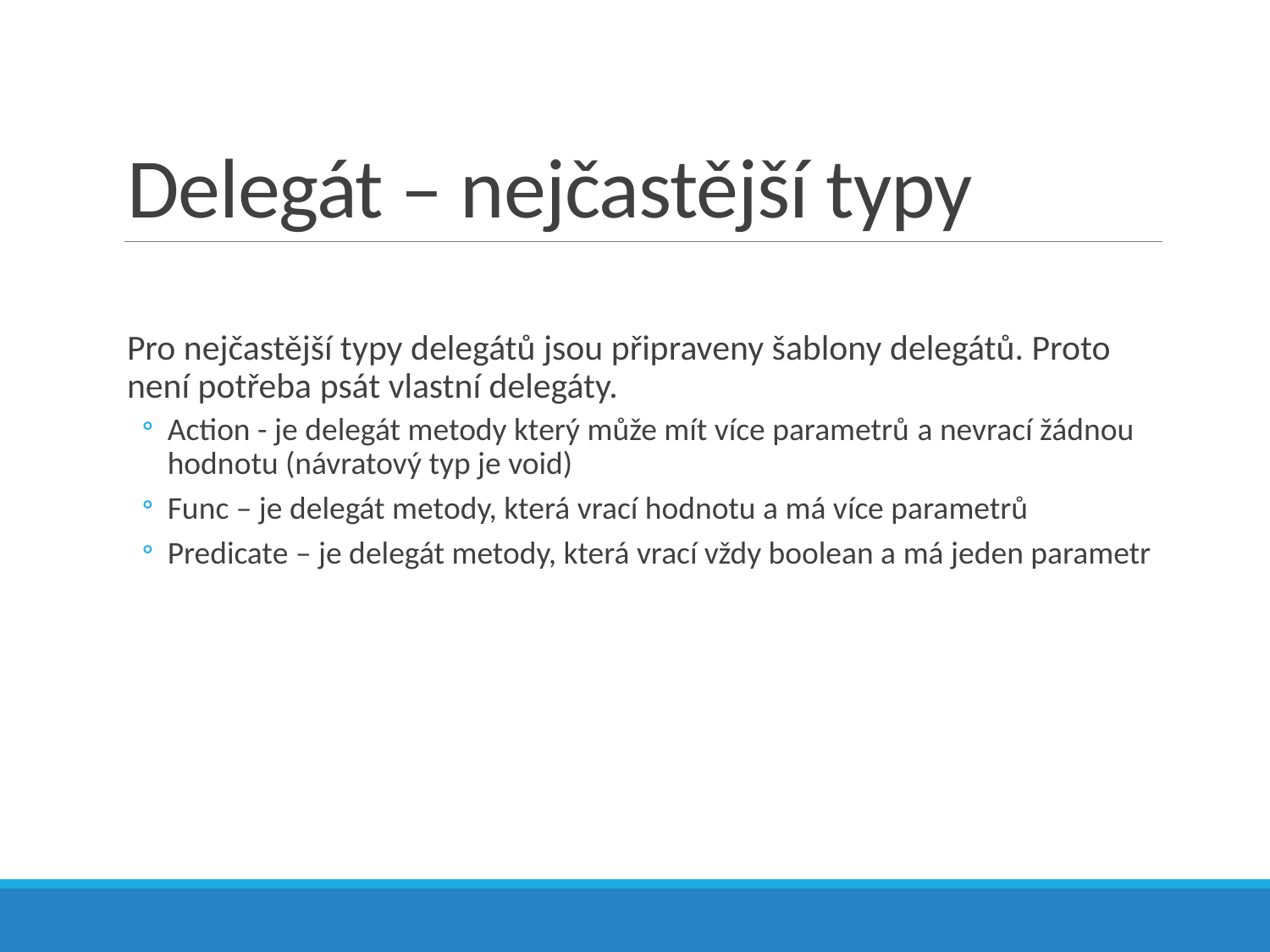

# Delegát – nejčastější typy

Pro nejčastější typy delegátů jsou připraveny šablony delegátů. Proto není potřeba psát vlastní delegáty.
Action - je delegát metody který může mít více parametrů a nevrací žádnou hodnotu (návratový typ je void)
Func – je delegát metody, která vrací hodnotu a má více parametrů
Predicate – je delegát metody, která vrací vždy boolean a má jeden parametr